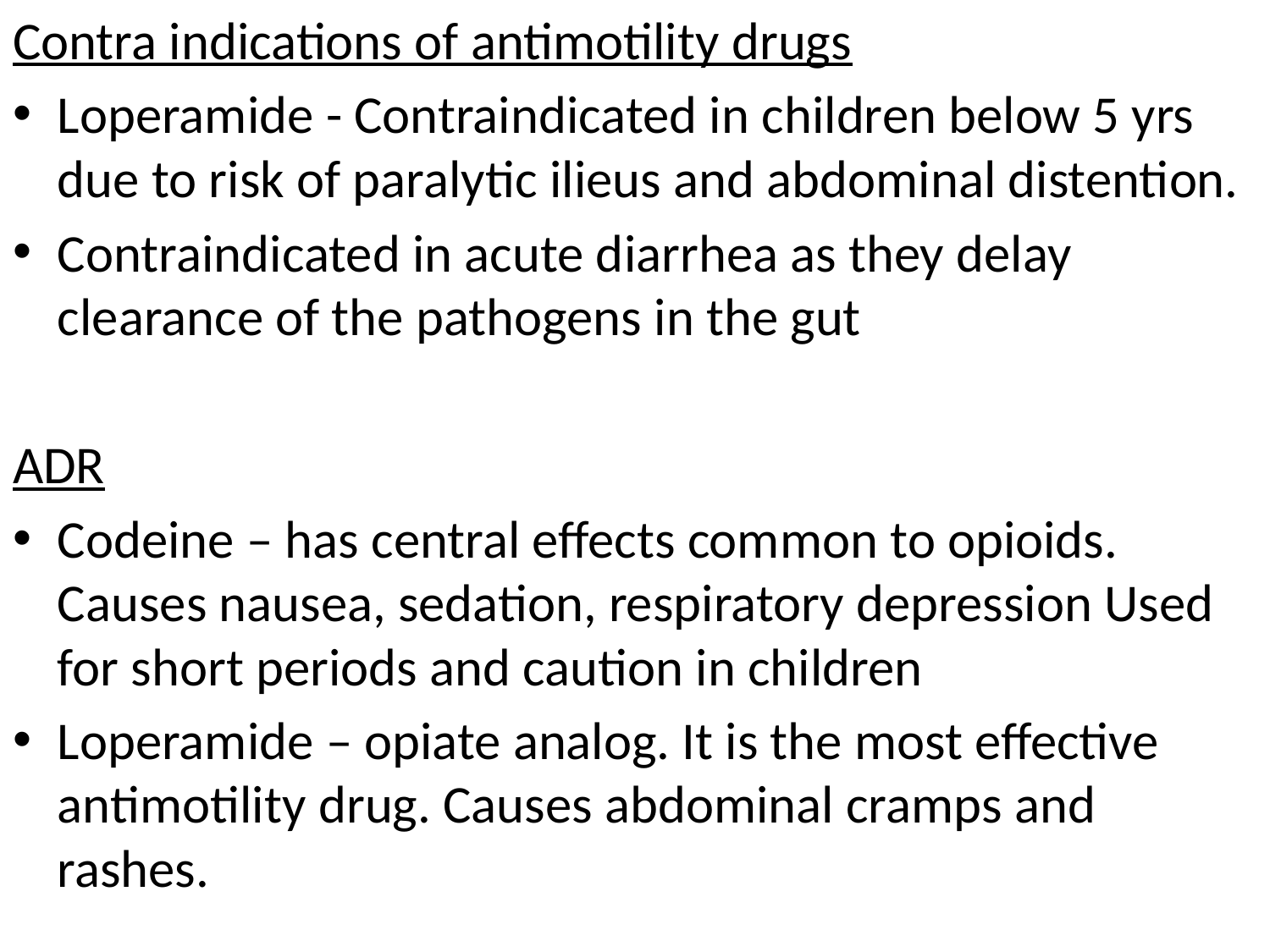

Contra indications of antimotility drugs
Loperamide - Contraindicated in children below 5 yrs due to risk of paralytic ilieus and abdominal distention.
Contraindicated in acute diarrhea as they delay clearance of the pathogens in the gut

ADR
Codeine – has central effects common to opioids. Causes nausea, sedation, respiratory depression Used for short periods and caution in children
Loperamide – opiate analog. It is the most effective antimotility drug. Causes abdominal cramps and rashes.